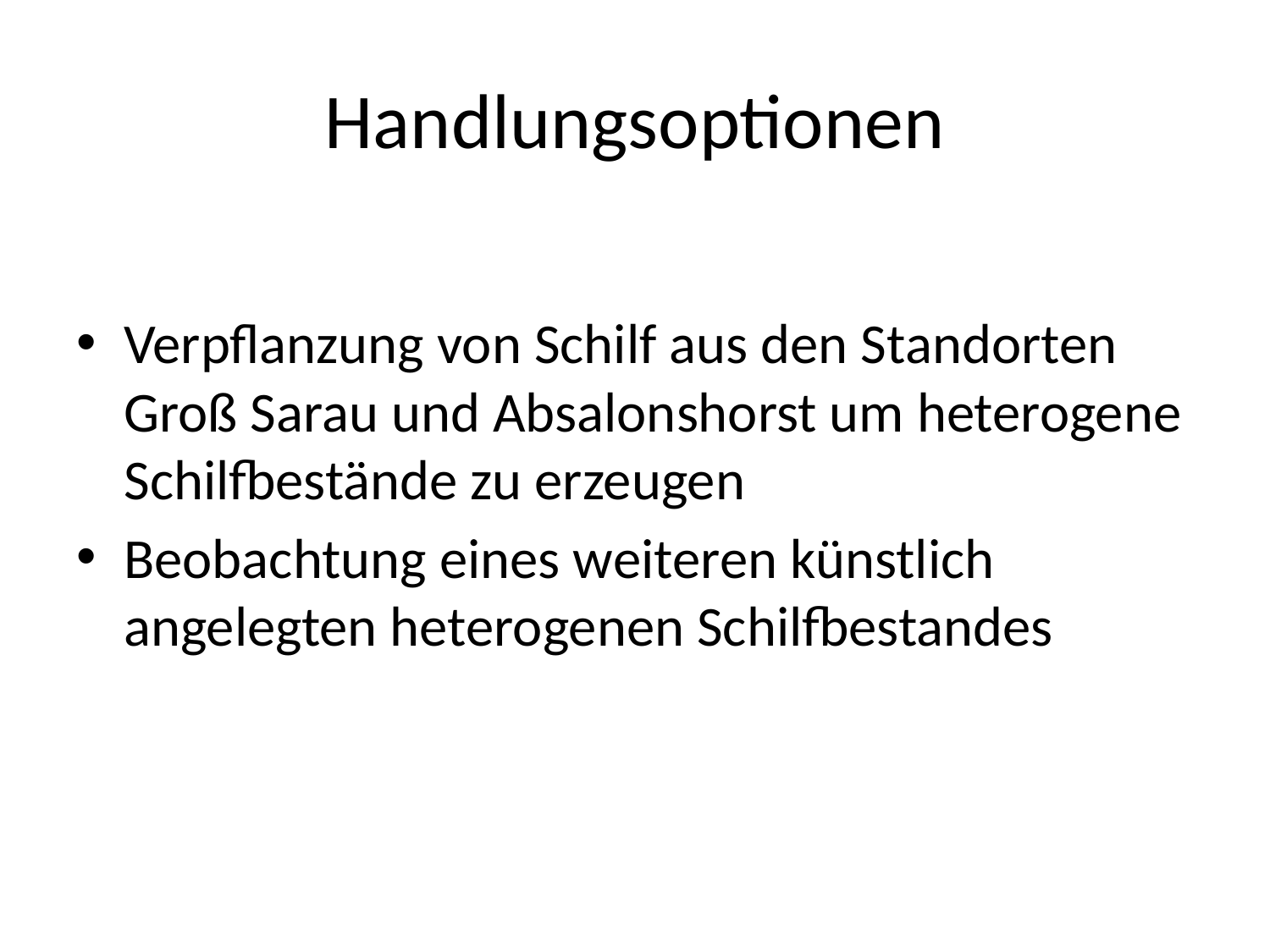

# Handlungsoptionen

Verpflanzung von Schilf aus den Standorten Groß Sarau und Absalonshorst um heterogene Schilfbestände zu erzeugen
Beobachtung eines weiteren künstlich angelegten heterogenen Schilfbestandes